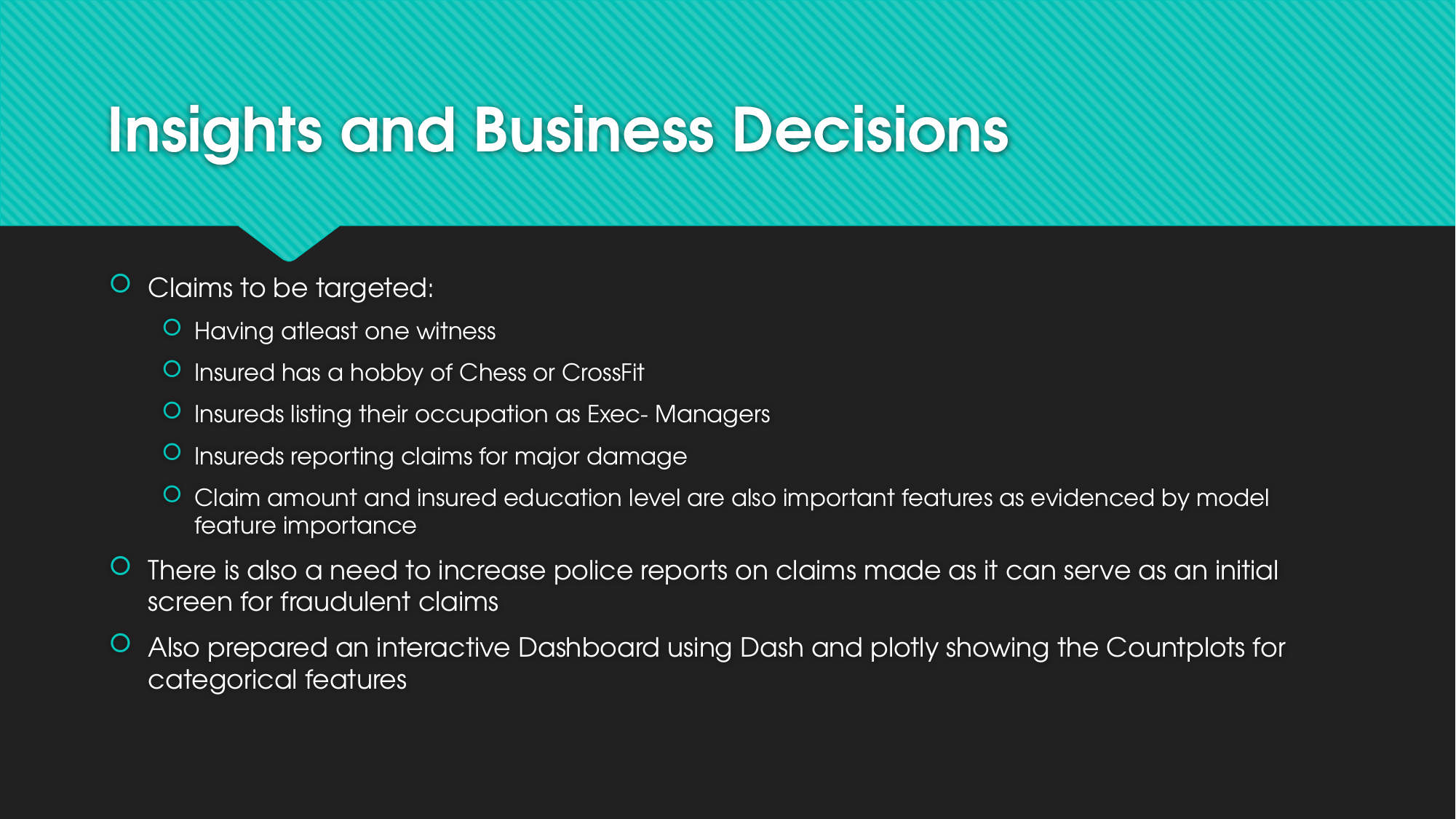

# Insights and Business Decisions
Claims to be targeted:
Having atleast one witness
Insured has a hobby of Chess or CrossFit
Insureds listing their occupation as Exec- Managers
Insureds reporting claims for major damage
Claim amount and insured education level are also important features as evidenced by model feature importance
There is also a need to increase police reports on claims made as it can serve as an initial screen for fraudulent claims
Also prepared an interactive Dashboard using Dash and plotly showing the Countplots for categorical features